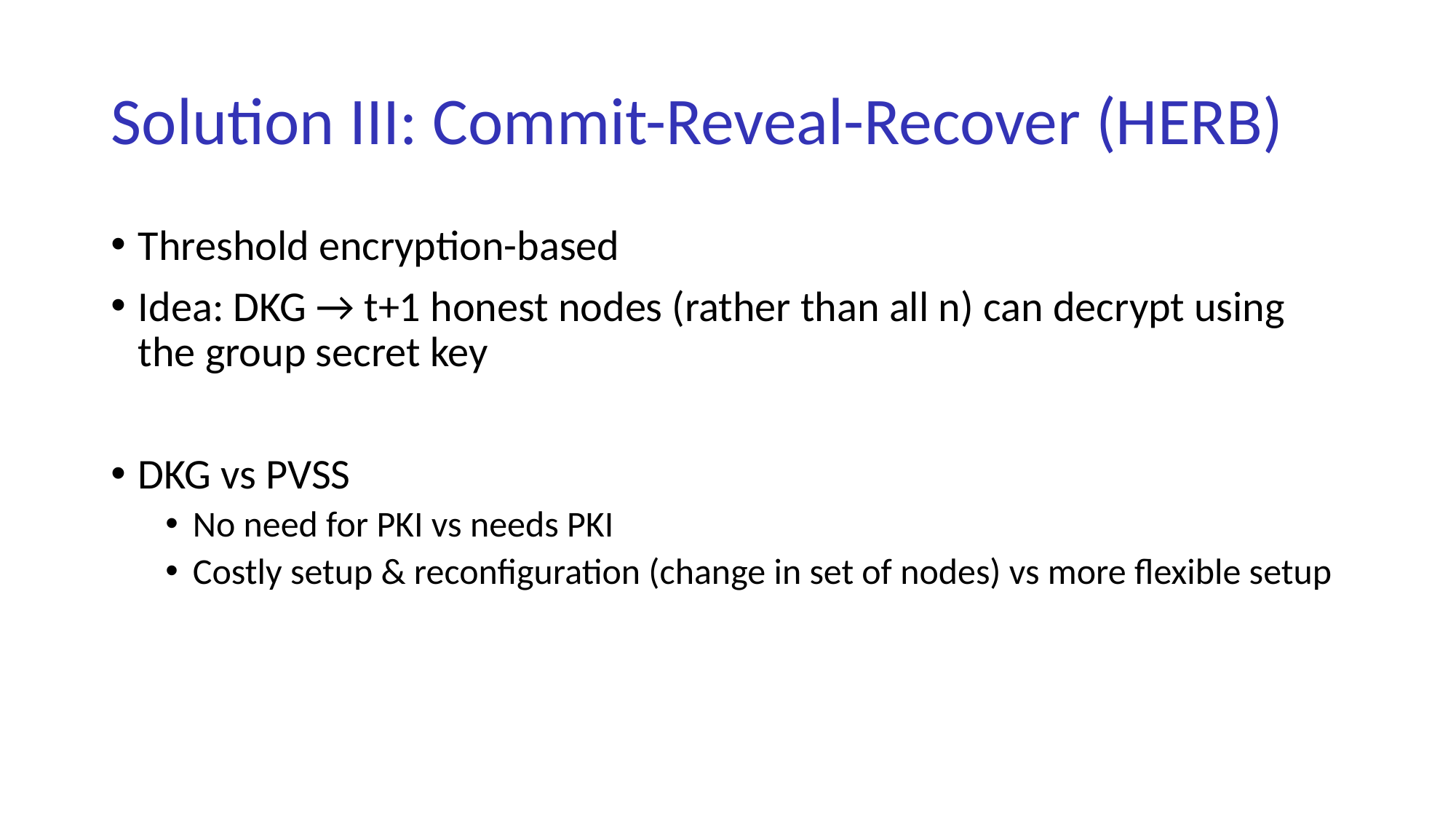

# Solution III: Commit-Reveal-Recover (HERB)
Threshold encryption-based
Idea: DKG → t+1 honest nodes (rather than all n) can decrypt using the group secret key

DKG vs PVSS
No need for PKI vs needs PKI
Costly setup & reconfiguration (change in set of nodes) vs more flexible setup